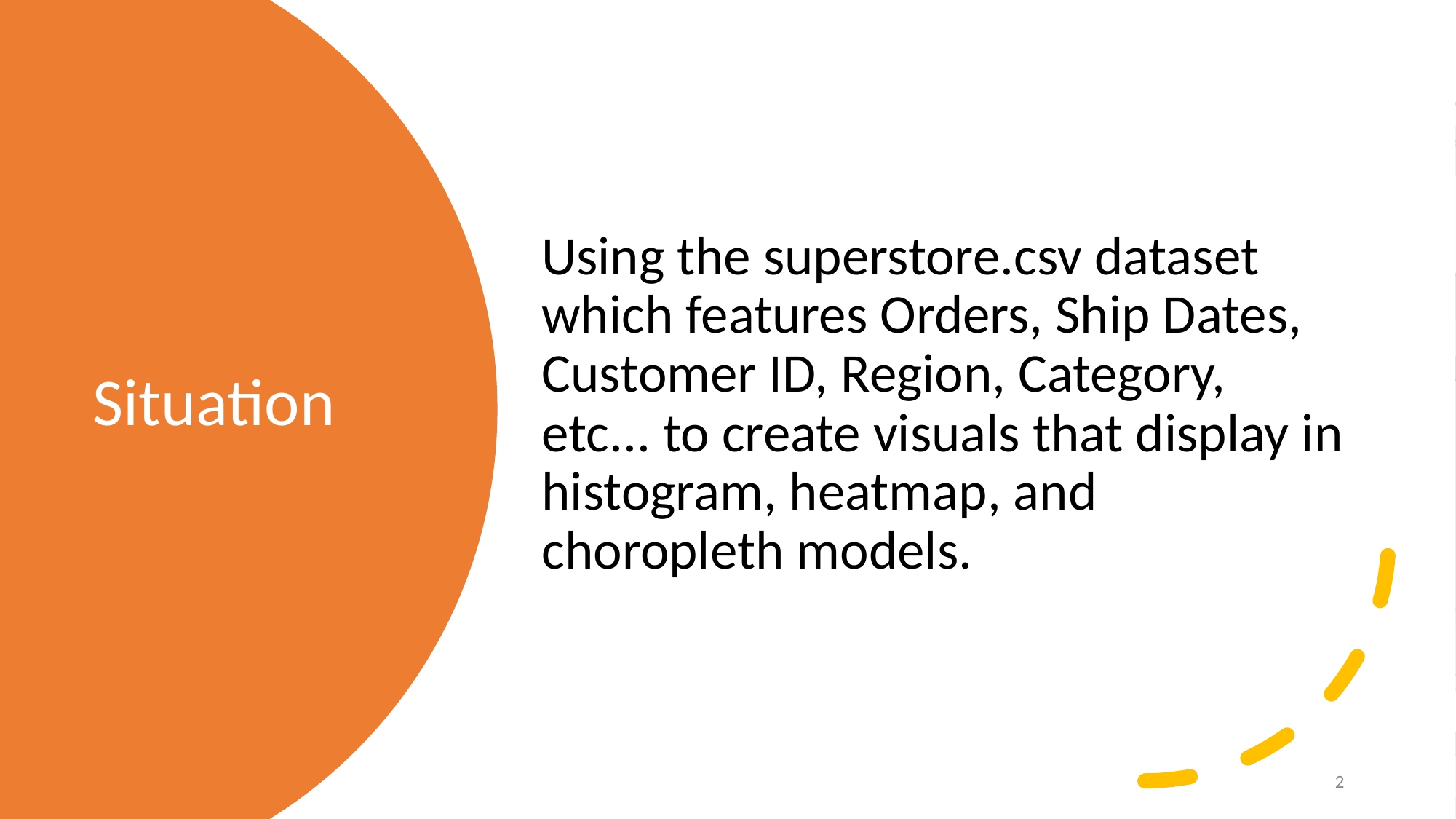

Using the superstore.csv dataset which features Orders, Ship Dates, Customer ID, Region, Category, etc... to create visuals that display in histogram, heatmap, and choropleth models.
# Situation

2